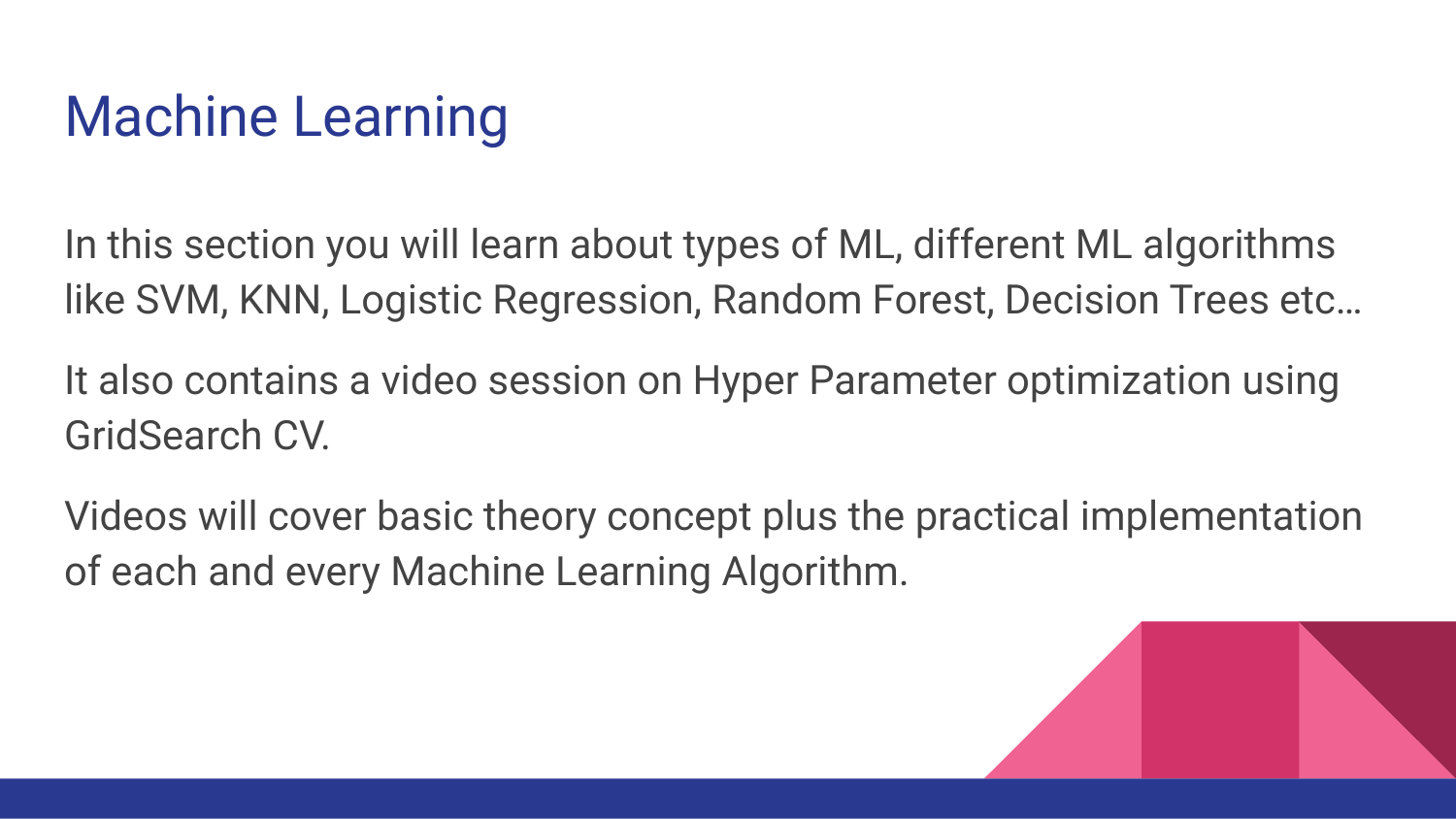

# Machine Learning
In this section you will learn about types of ML, different ML algorithms like SVM, KNN, Logistic Regression, Random Forest, Decision Trees etc…
It also contains a video session on Hyper Parameter optimization using GridSearch CV.
Videos will cover basic theory concept plus the practical implementation of each and every Machine Learning Algorithm.